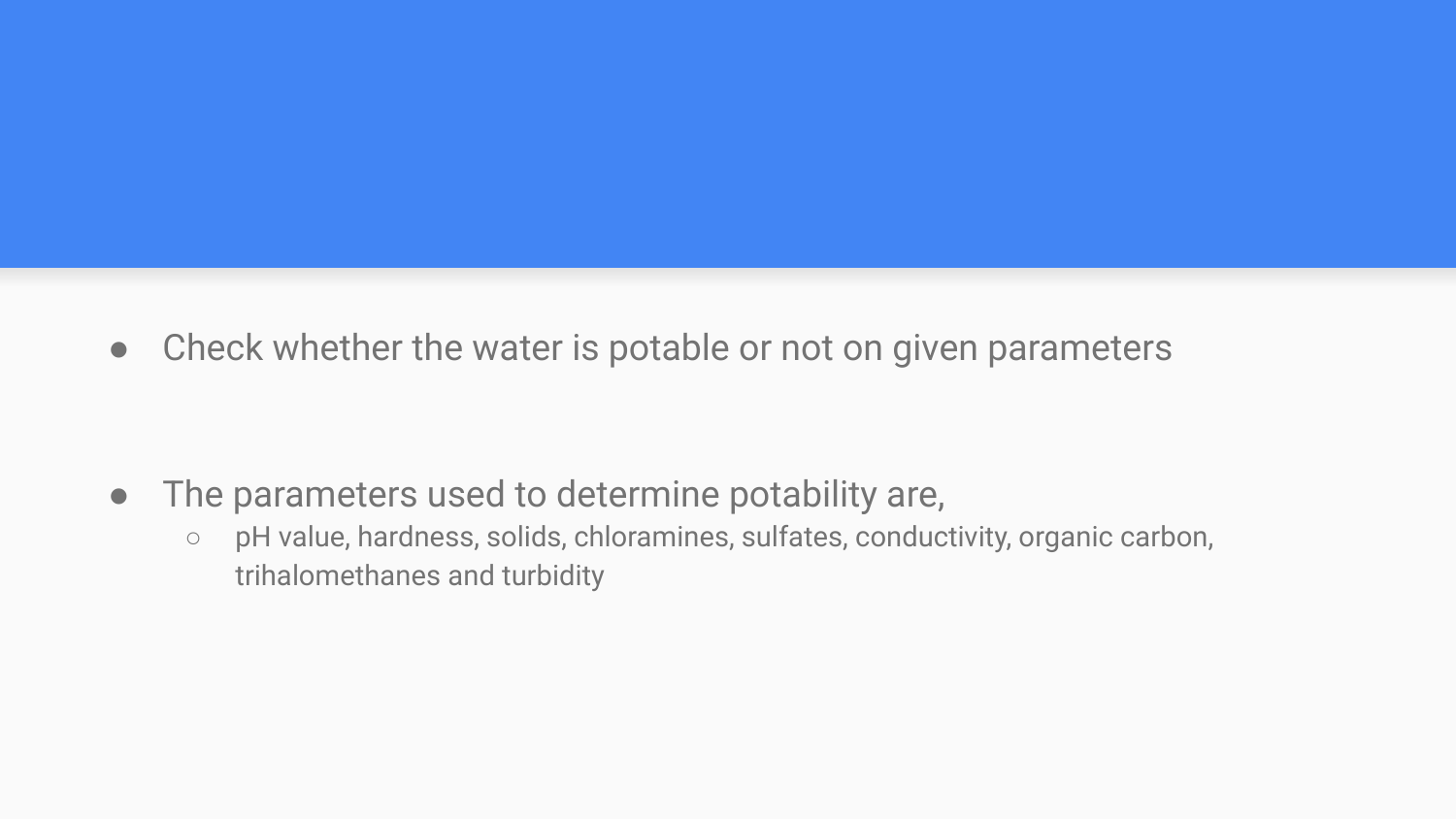

Check whether the water is potable or not on given parameters

The parameters used to determine potability are,
pH value, hardness, solids, chloramines, sulfates, conductivity, organic carbon, trihalomethanes and turbidity